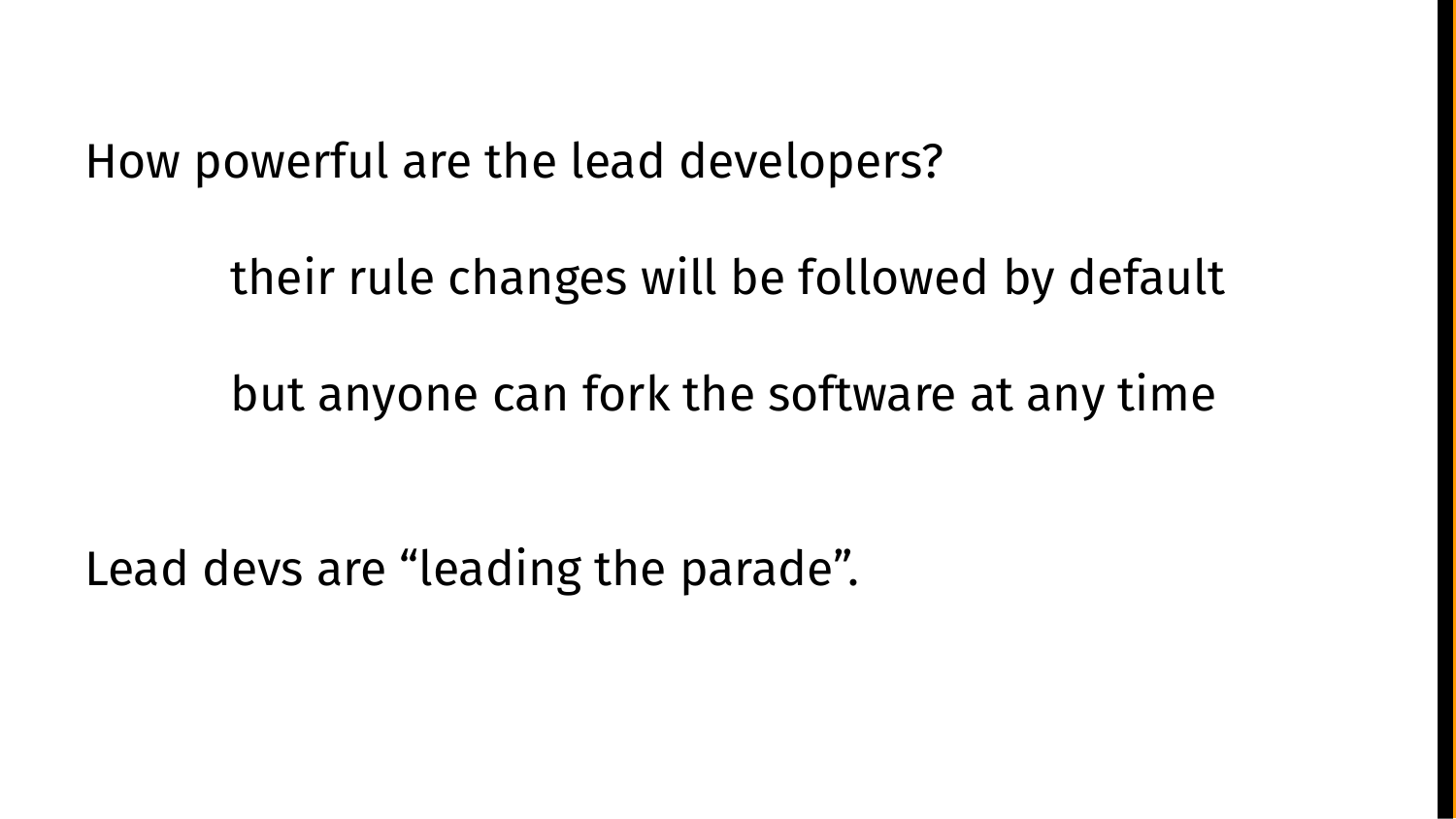

How powerful are the lead developers?

	their rule changes will be followed by default

	but anyone can fork the software at any time

Lead devs are “leading the parade”.